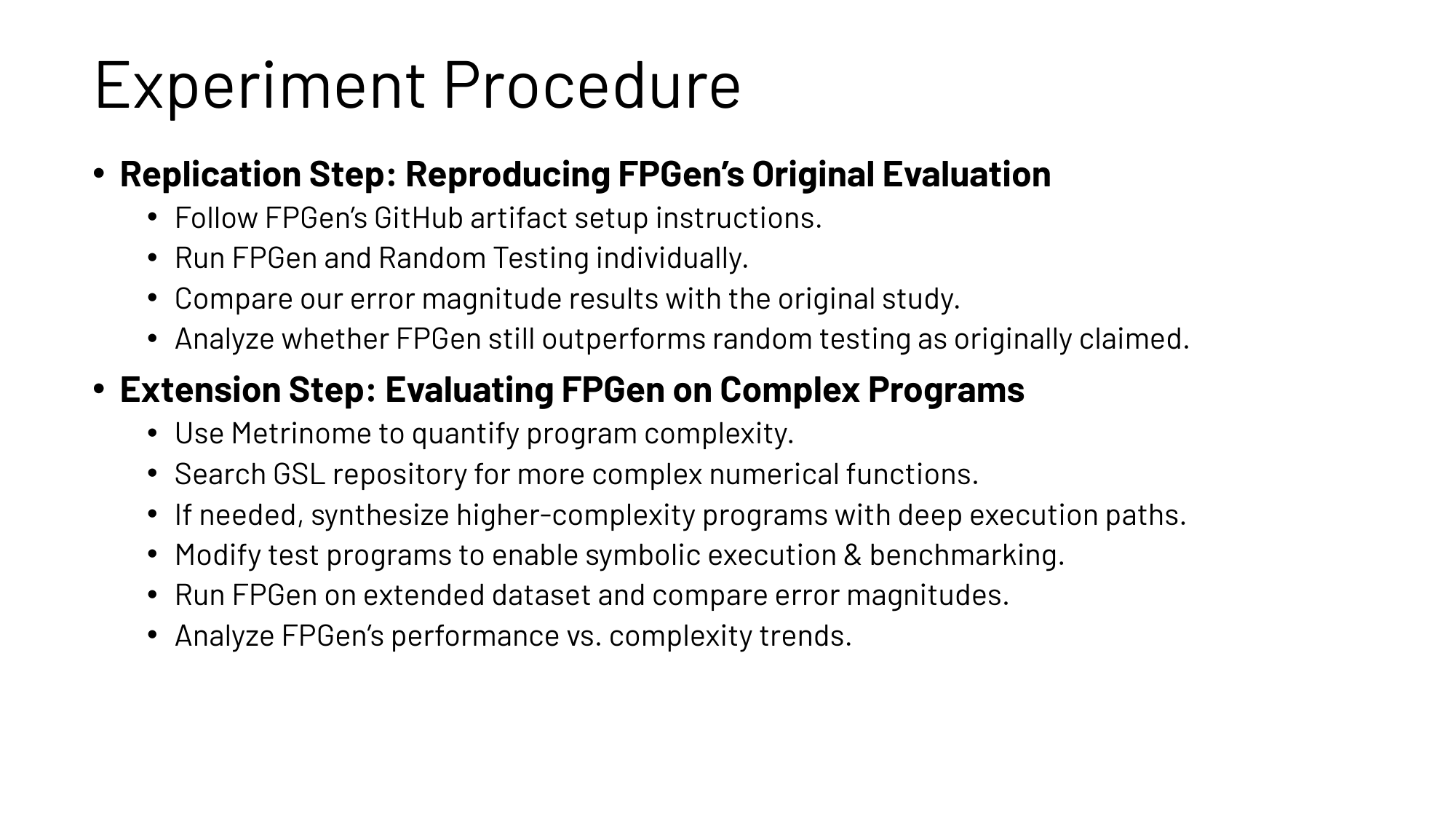

# Experiment Procedure
Replication Step: Reproducing FPGen’s Original Evaluation
Follow FPGen’s GitHub artifact setup instructions.
Run FPGen and Random Testing individually.
Compare our error magnitude results with the original study.
Analyze whether FPGen still outperforms random testing as originally claimed.
Extension Step: Evaluating FPGen on Complex Programs
Use Metrinome to quantify program complexity.
Search GSL repository for more complex numerical functions.
If needed, synthesize higher-complexity programs with deep execution paths.
Modify test programs to enable symbolic execution & benchmarking.
Run FPGen on extended dataset and compare error magnitudes.
Analyze FPGen’s performance vs. complexity trends.